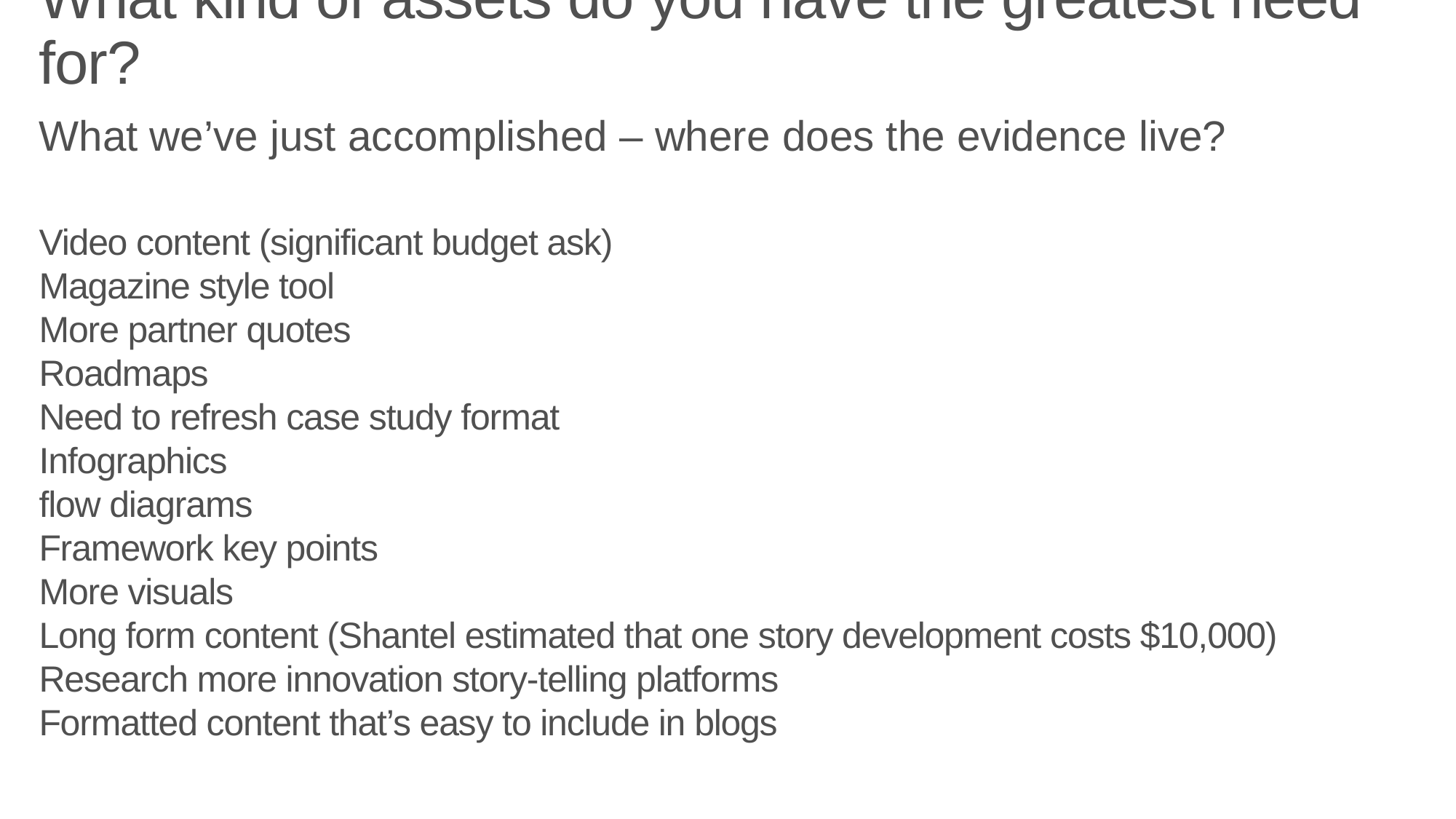

# What kind of assets do you have the greatest need for?
What we’ve just accomplished – where does the evidence live?

Video content (significant budget ask)
Magazine style tool
More partner quotes
Roadmaps
Need to refresh case study format
Infographics
flow diagrams
Framework key points
More visuals
Long form content (Shantel estimated that one story development costs $10,000)
Research more innovation story-telling platforms
Formatted content that’s easy to include in blogs